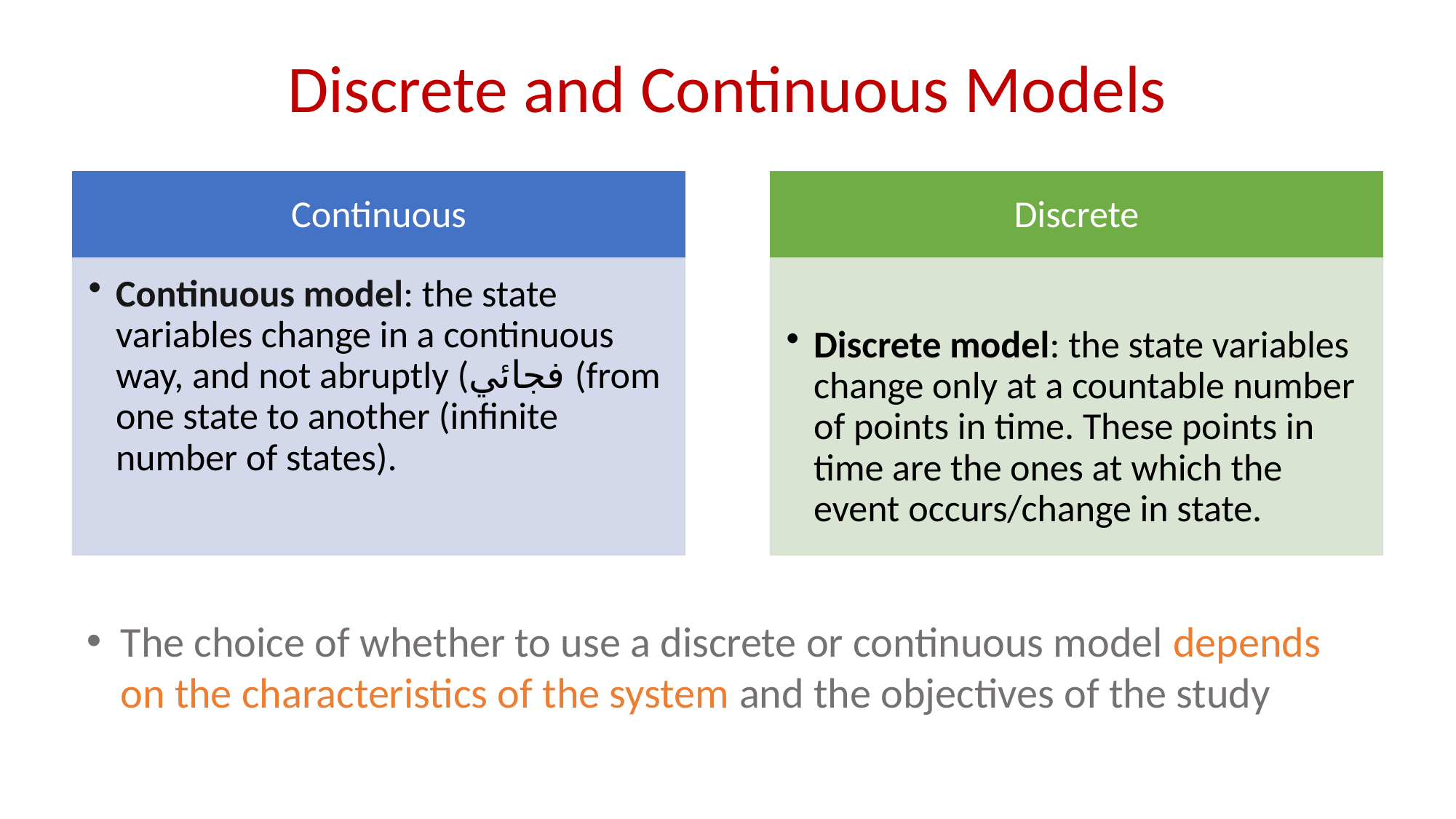

# Discrete and Continuous Models
Continuous
Continuous model: the state variables change in a continuous way, and not abruptly (فجائي (from one state to another (infinite number of states).
Discrete

Discrete model: the state variables change only at a countable number of points in time. These points in time are the ones at which the event occurs/change in state.
The choice of whether to use a discrete or continuous model depends on the characteristics of the system and the objectives of the study